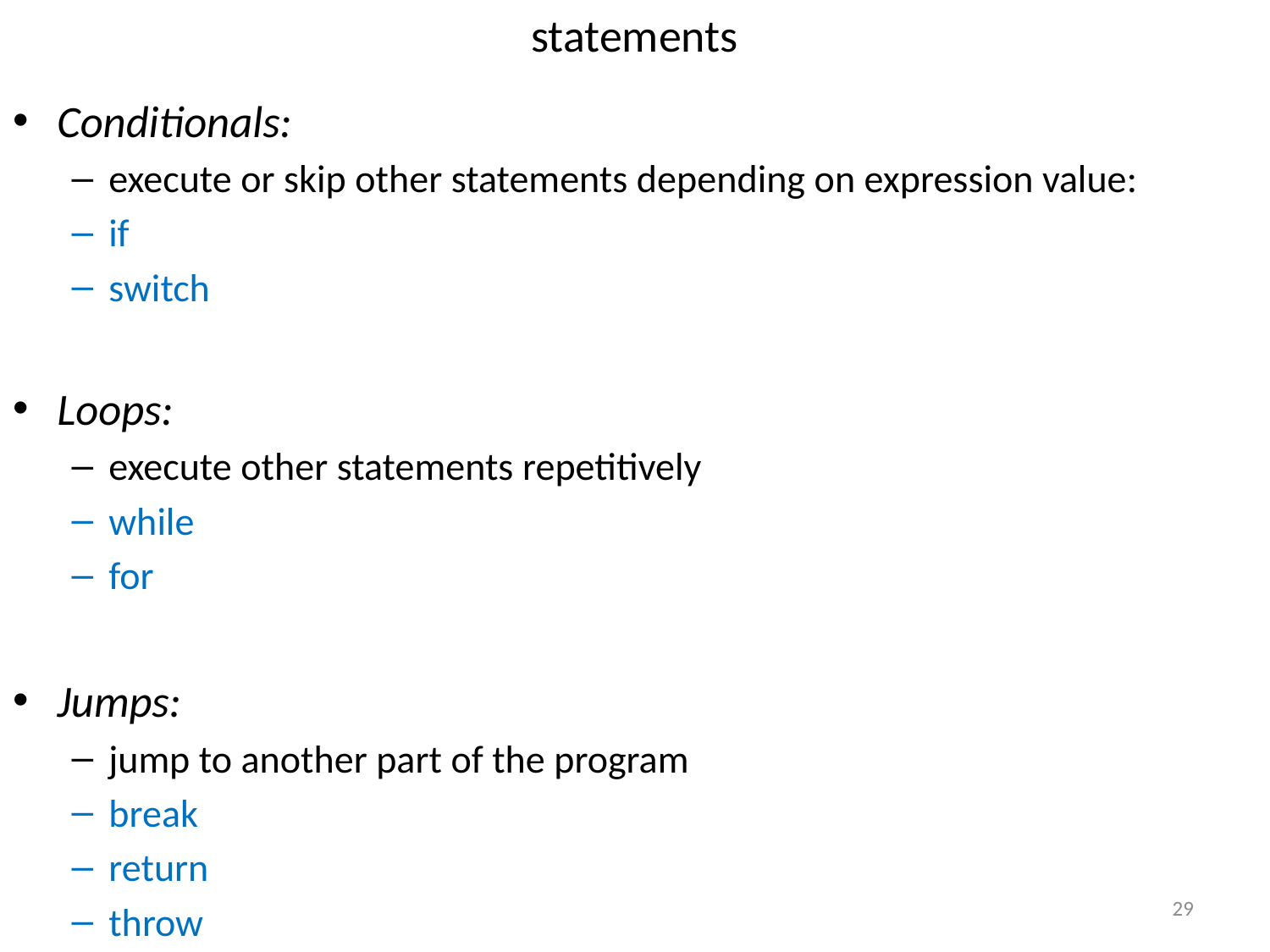

# statements
Conditionals:
execute or skip other statements depending on expression value:
if
switch

Loops:
execute other statements repetitively
while
for

Jumps:
jump to another part of the program
break
return
throw
29